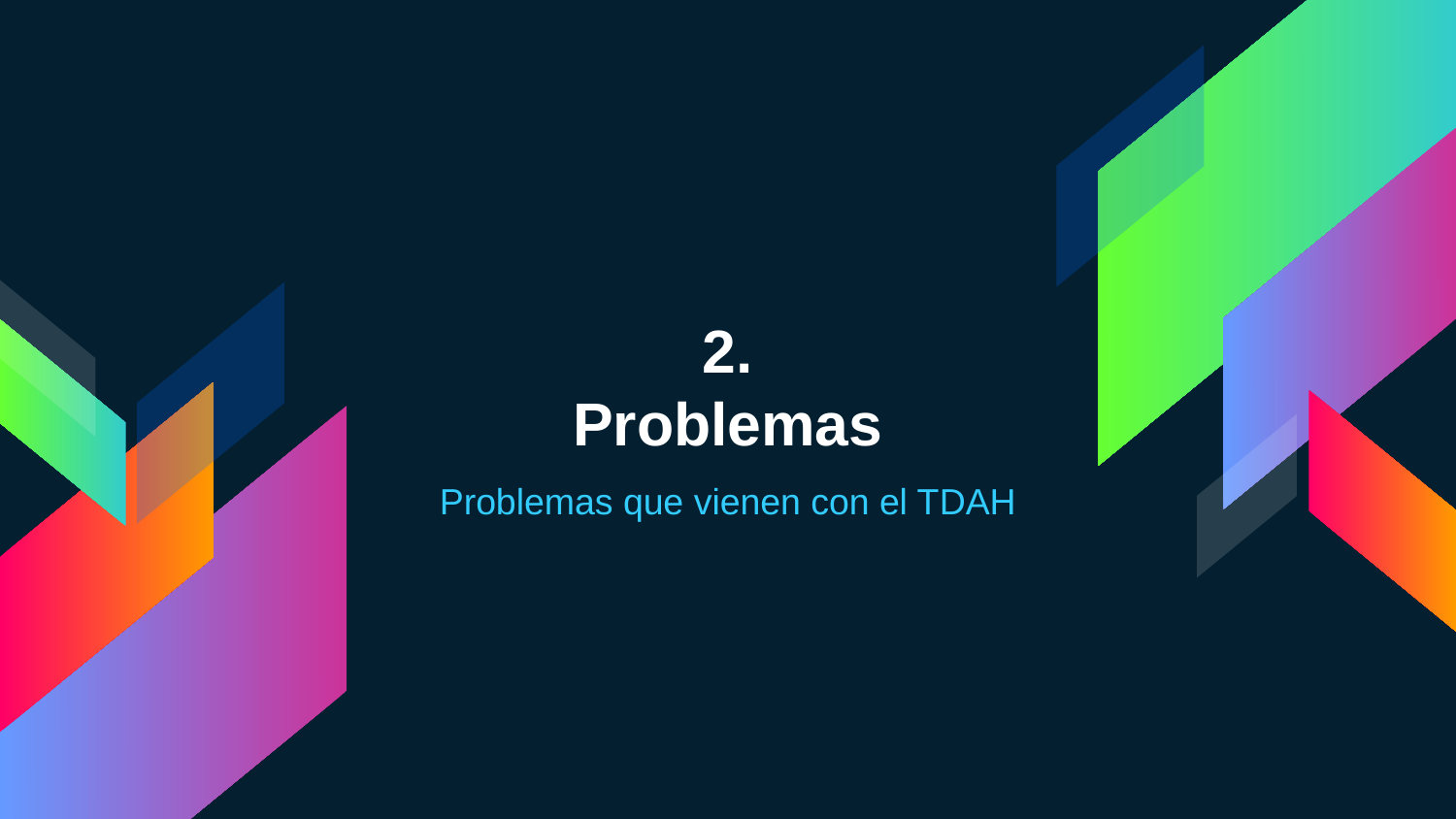

# 2.
Problemas
Problemas que vienen con el TDAH